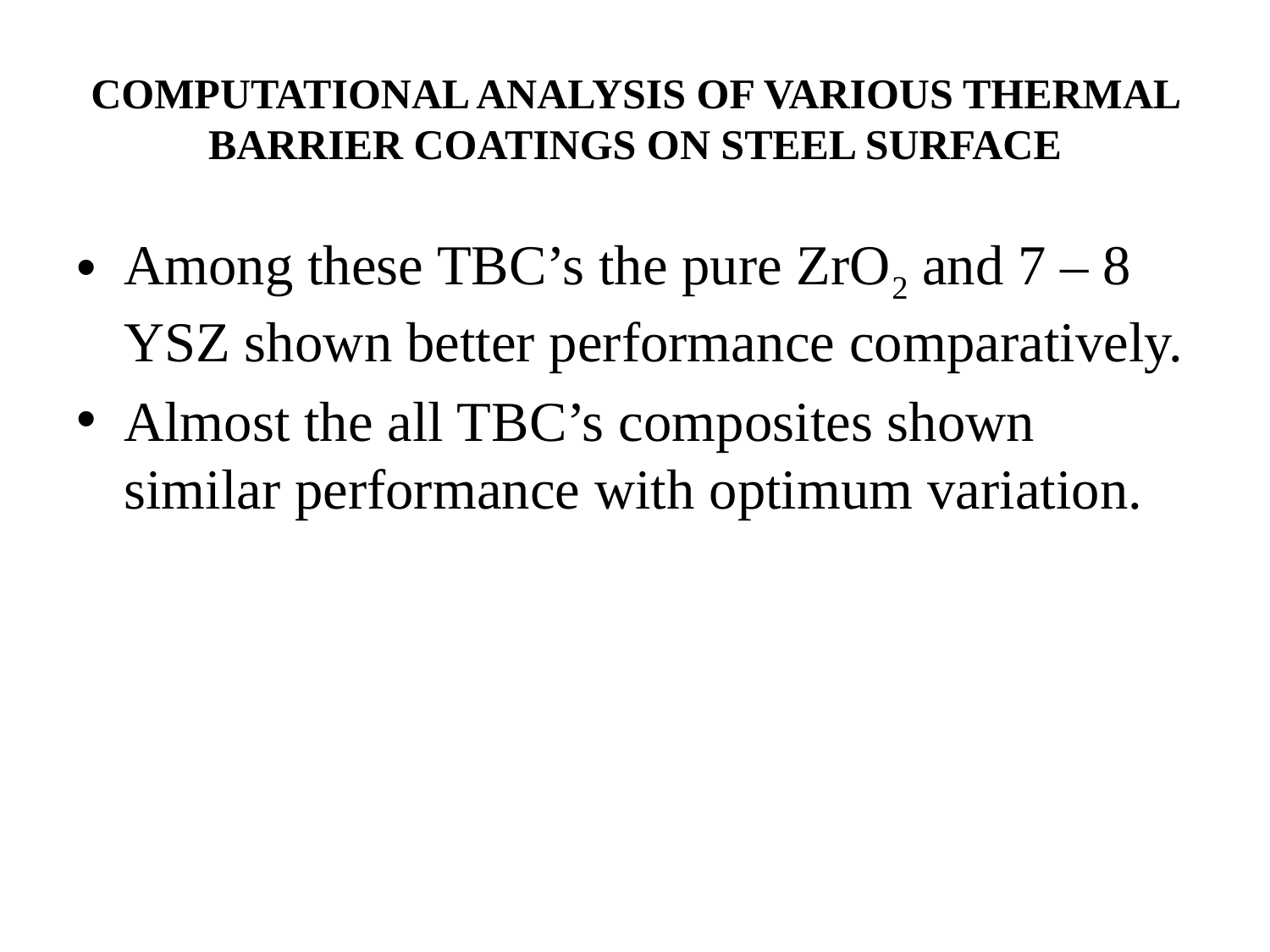

# COMPUTATIONAL ANALYSIS OF VARIOUS THERMAL BARRIER COATINGS ON STEEL SURFACE
Among these TBC’s the pure ZrO2 and 7 – 8 YSZ shown better performance comparatively.
Almost the all TBC’s composites shown similar performance with optimum variation.